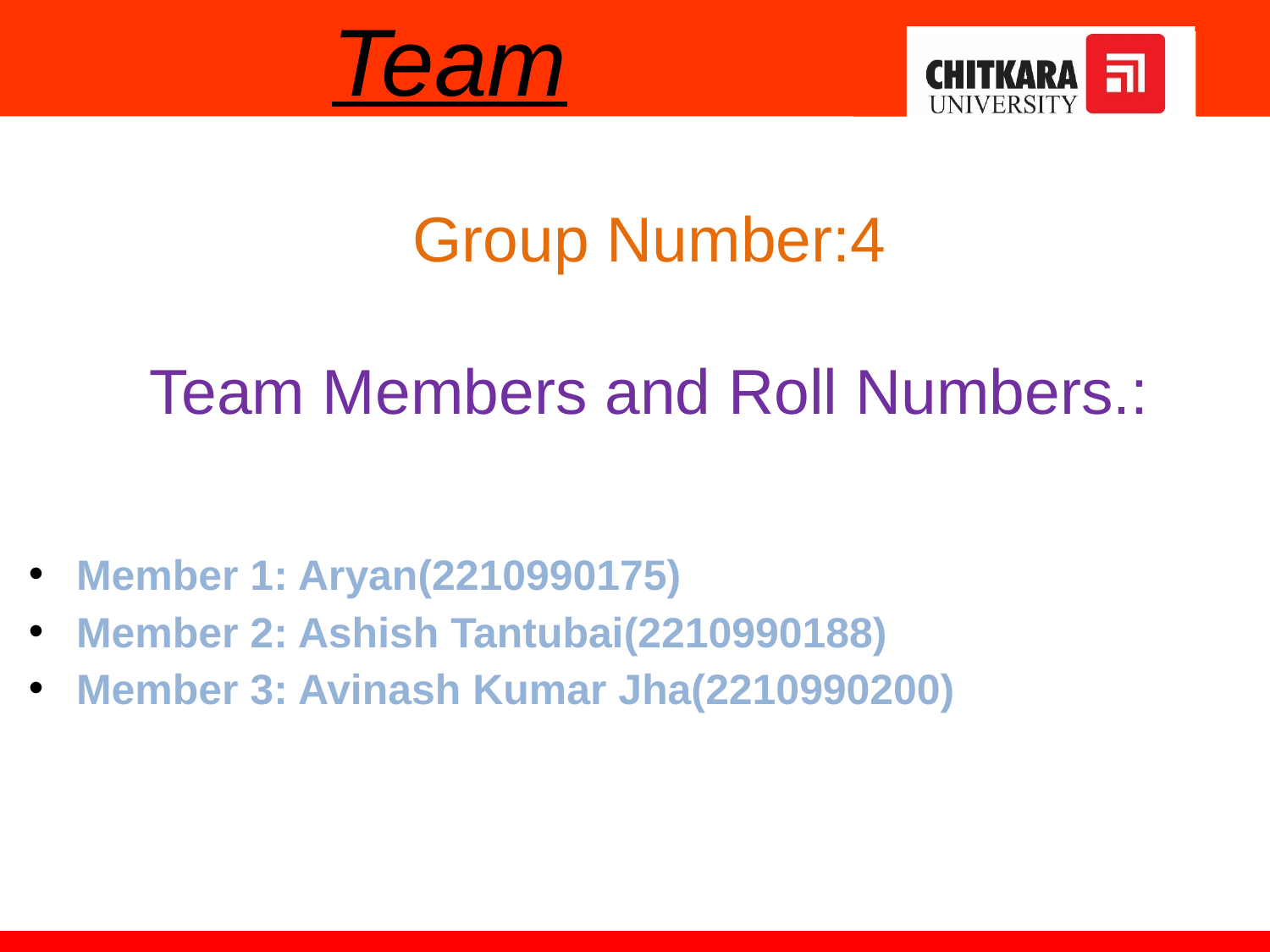

# Team

Group Number:4

Team Members and Roll Numbers.:

Member 1: Aryan(2210990175)
Member 2: Ashish Tantubai(2210990188)
Member 3: Avinash Kumar Jha(2210990200)